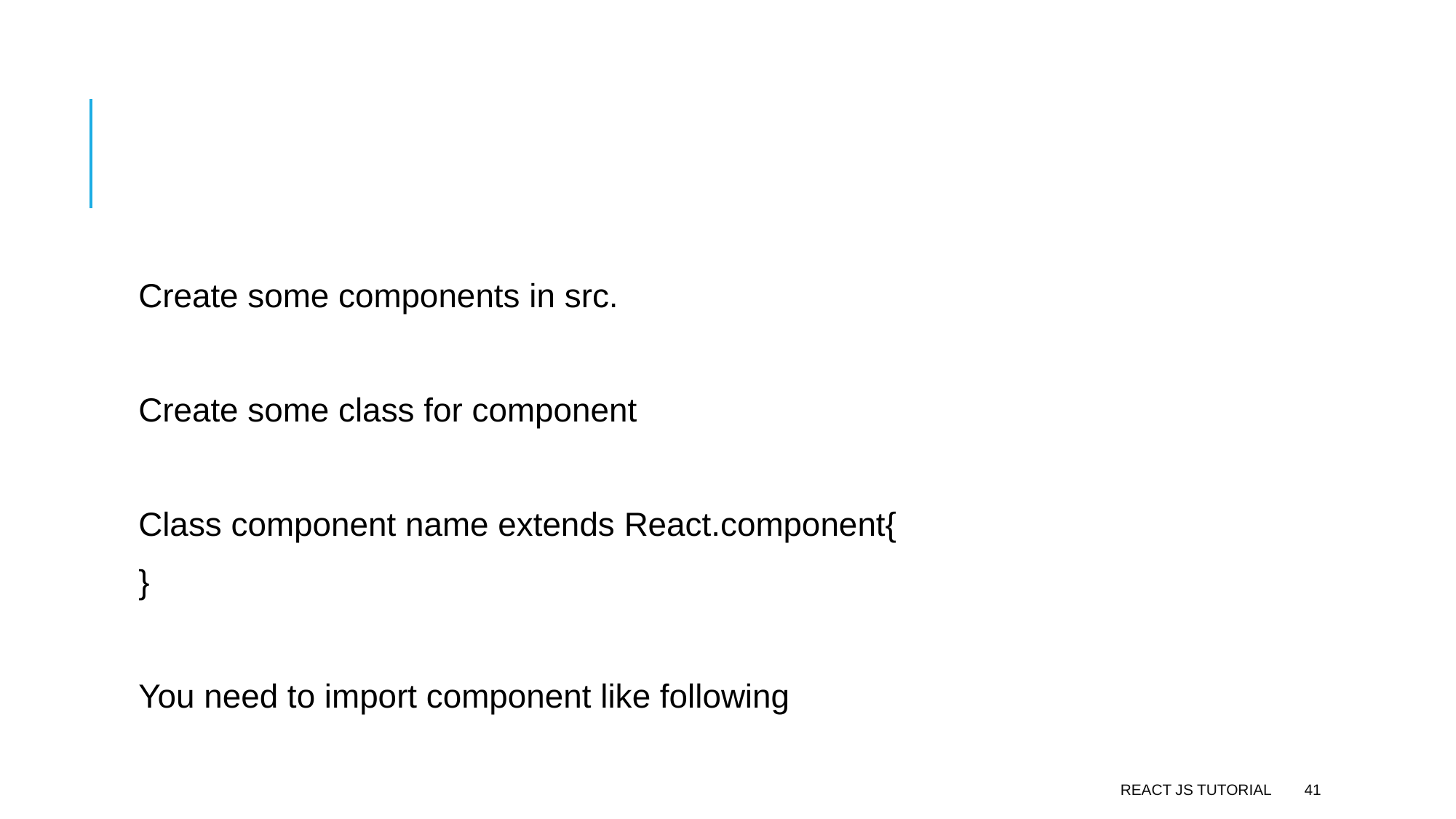

#
Create some components in src.

Create some class for component

Class component name extends React.component{
}

You need to import component like following
React JS Tutorial
41